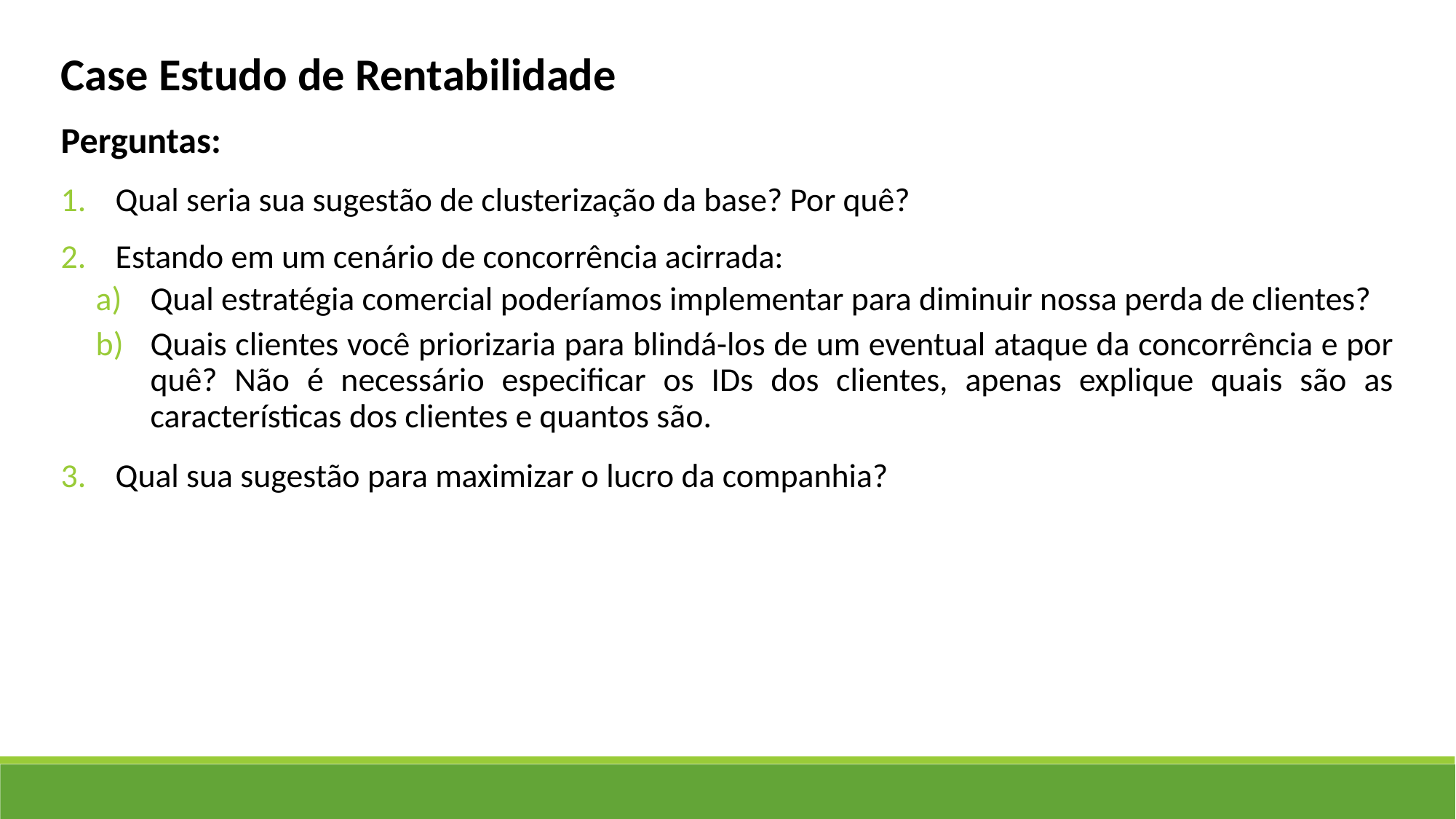

Case Estudo de Rentabilidade
Perguntas:
Qual seria sua sugestão de clusterização da base? Por quê?
Estando em um cenário de concorrência acirrada:
Qual estratégia comercial poderíamos implementar para diminuir nossa perda de clientes?
Quais clientes você priorizaria para blindá-los de um eventual ataque da concorrência e por quê? Não é necessário especificar os IDs dos clientes, apenas explique quais são as características dos clientes e quantos são.
Qual sua sugestão para maximizar o lucro da companhia?